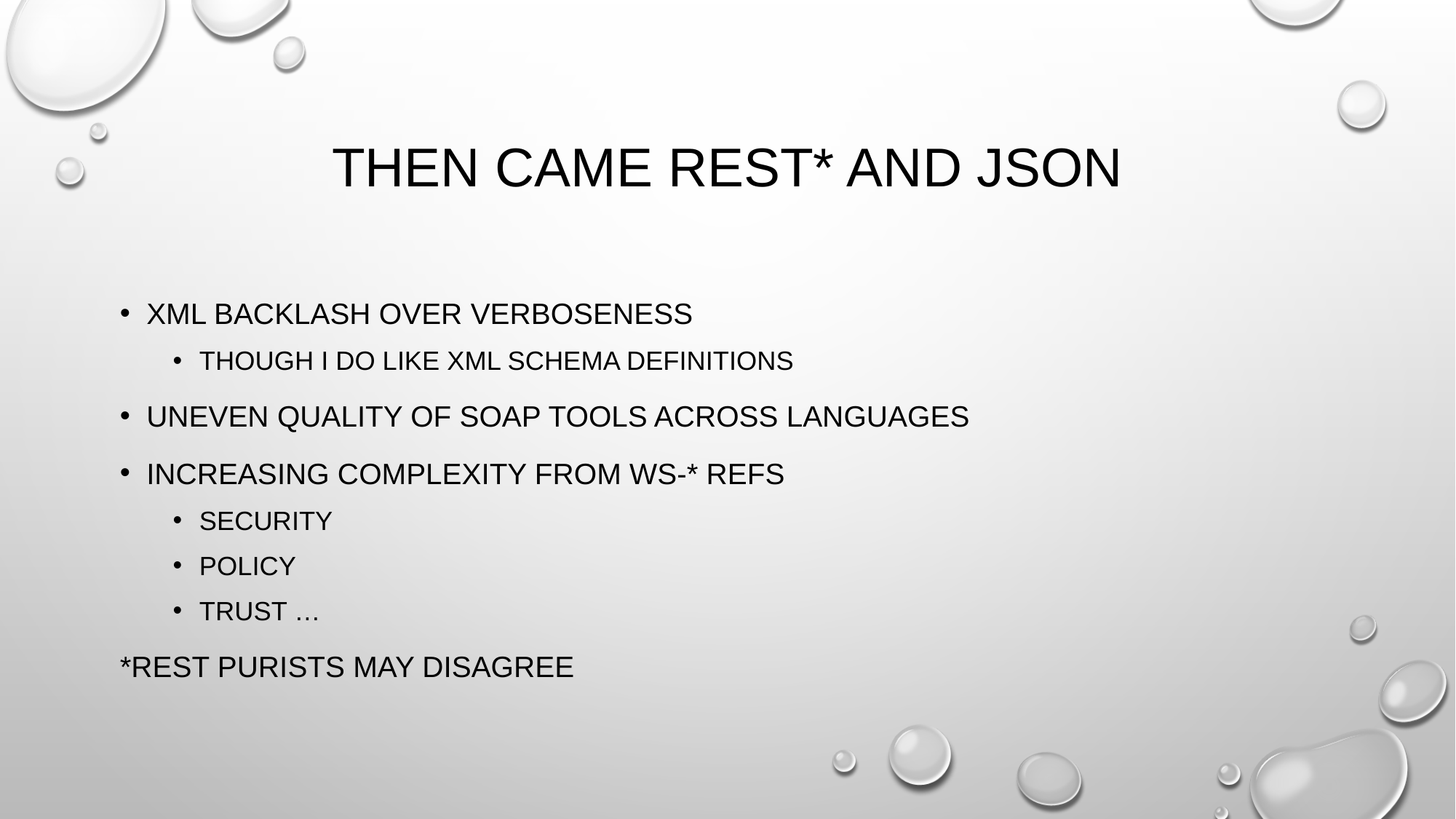

# Then came rest* and json
Xml backlash over verboseness
Though I do like xml schema definitions
Uneven quality of soap tools across languages
Increasing complexity from ws-* refs
Security
Policy
Trust …
*rest purists may disagree